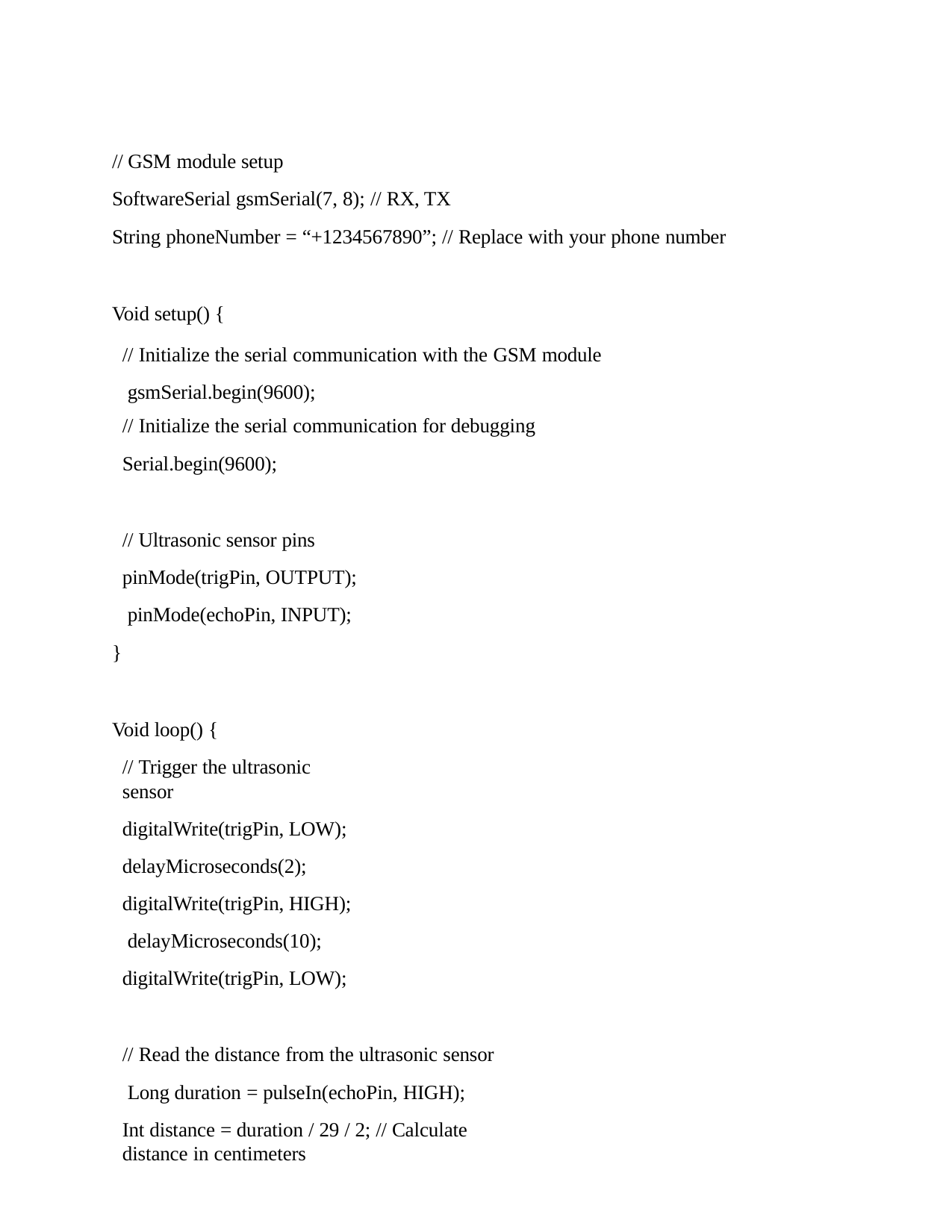

// GSM module setup
SoftwareSerial gsmSerial(7, 8); // RX, TX
String phoneNumber = “+1234567890”; // Replace with your phone number

Void setup() {
// Initialize the serial communication with the GSM module  gsmSerial.begin(9600);
// Initialize the serial communication for debugging
Serial.begin(9600);

// Ultrasonic sensor pins  pinMode(trigPin, OUTPUT);  pinMode(echoPin, INPUT);
}

Void loop() {
// Trigger the ultrasonic sensor
digitalWrite(trigPin, LOW);  delayMicroseconds(2);  digitalWrite(trigPin, HIGH);  delayMicroseconds(10);  digitalWrite(trigPin, LOW);

// Read the distance from the ultrasonic sensor  Long duration = pulseIn(echoPin, HIGH);
Int distance = duration / 29 / 2; // Calculate distance in centimeters